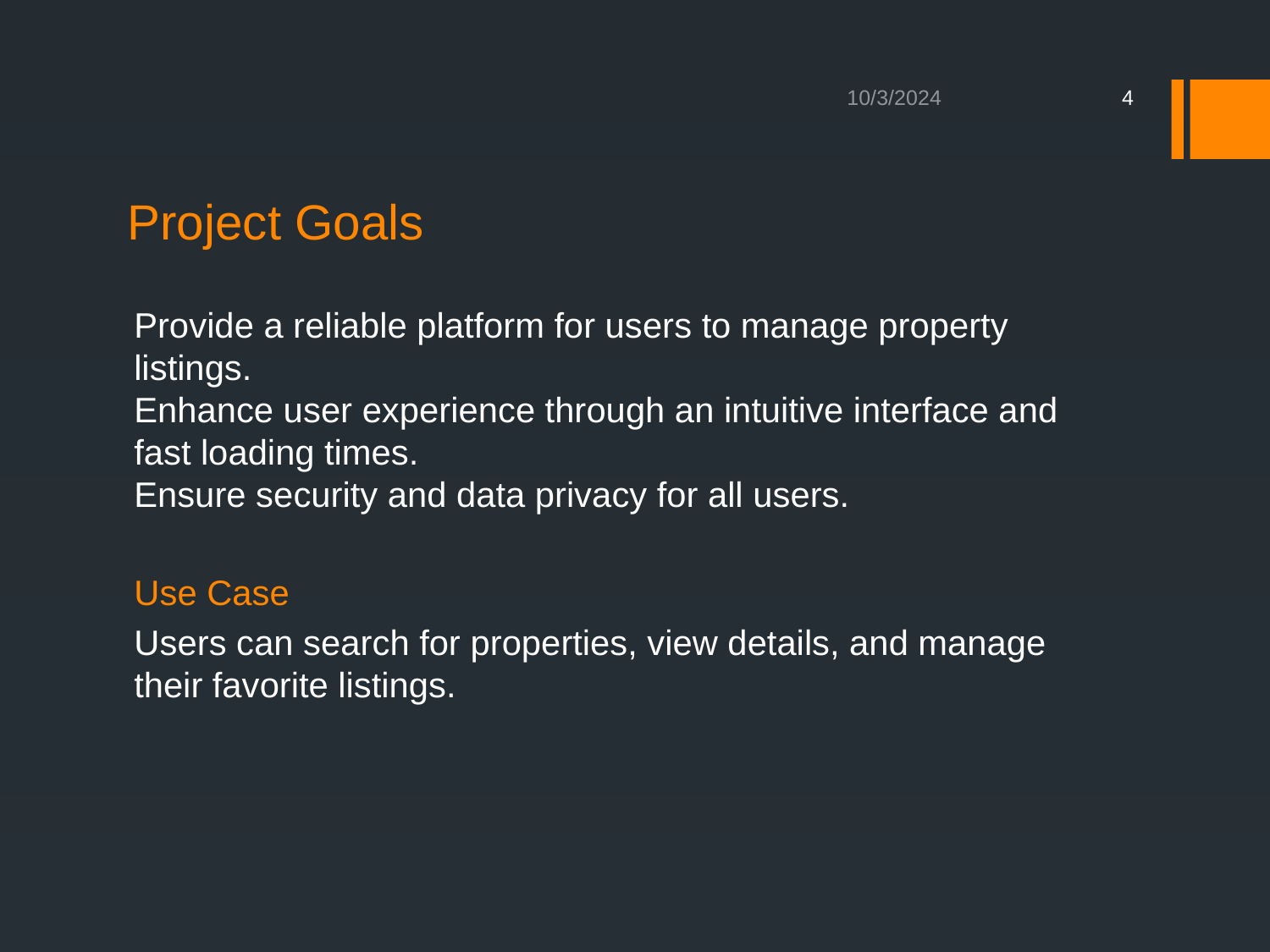

10/3/2024
4
# Project Goals

Provide a reliable platform for users to manage property listings.
Enhance user experience through an intuitive interface and fast loading times.
Ensure security and data privacy for all users.

Use Case
Users can search for properties, view details, and manage their favorite listings.